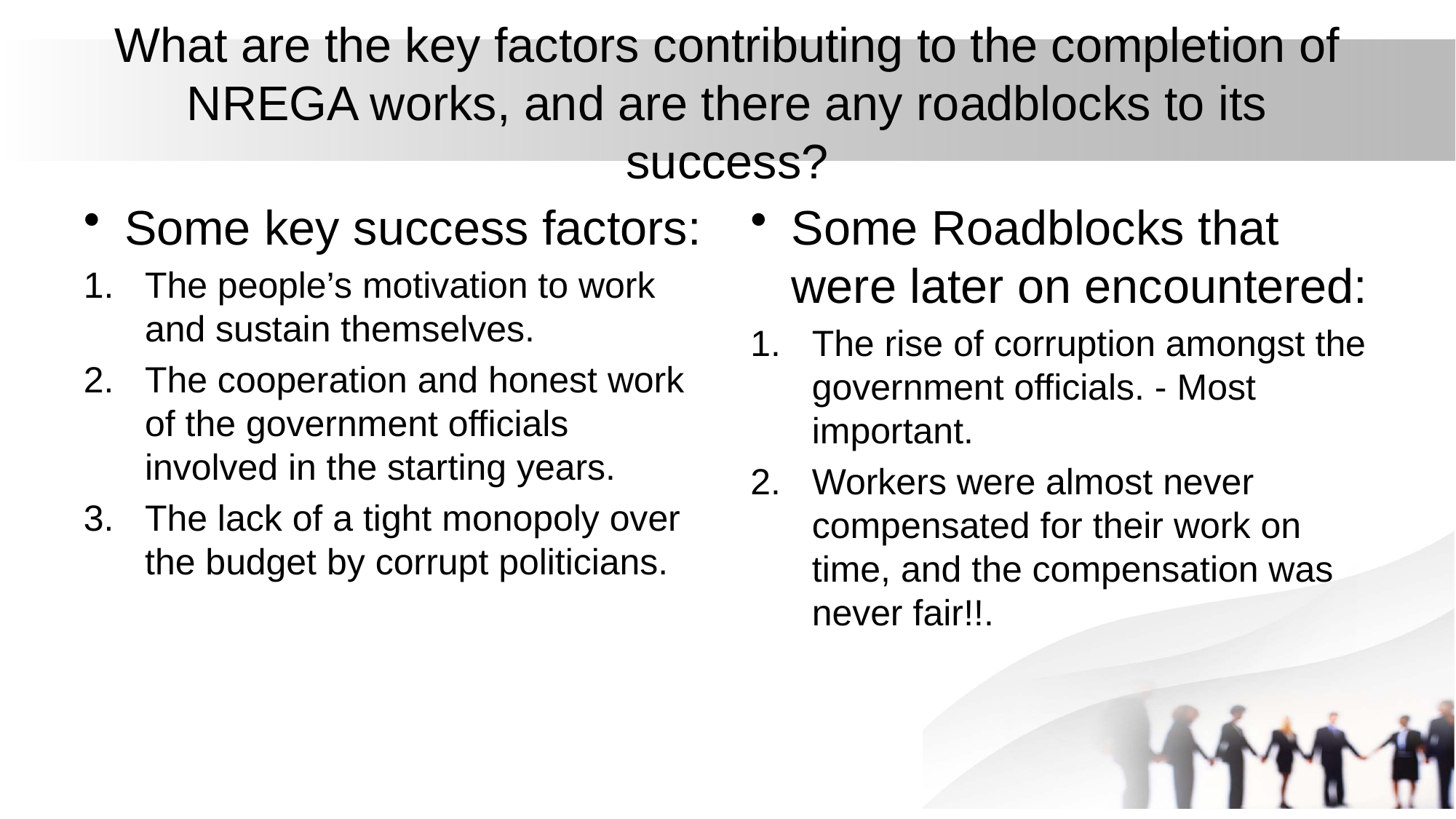

# What are the key factors contributing to the completion of NREGA works, and are there any roadblocks to its success?
Some key success factors:
The people’s motivation to work and sustain themselves.
The cooperation and honest work of the government officials involved in the starting years.
The lack of a tight monopoly over the budget by corrupt politicians.
Some Roadblocks that were later on encountered:
The rise of corruption amongst the government officials. - Most important.
Workers were almost never compensated for their work on time, and the compensation was never fair!!.